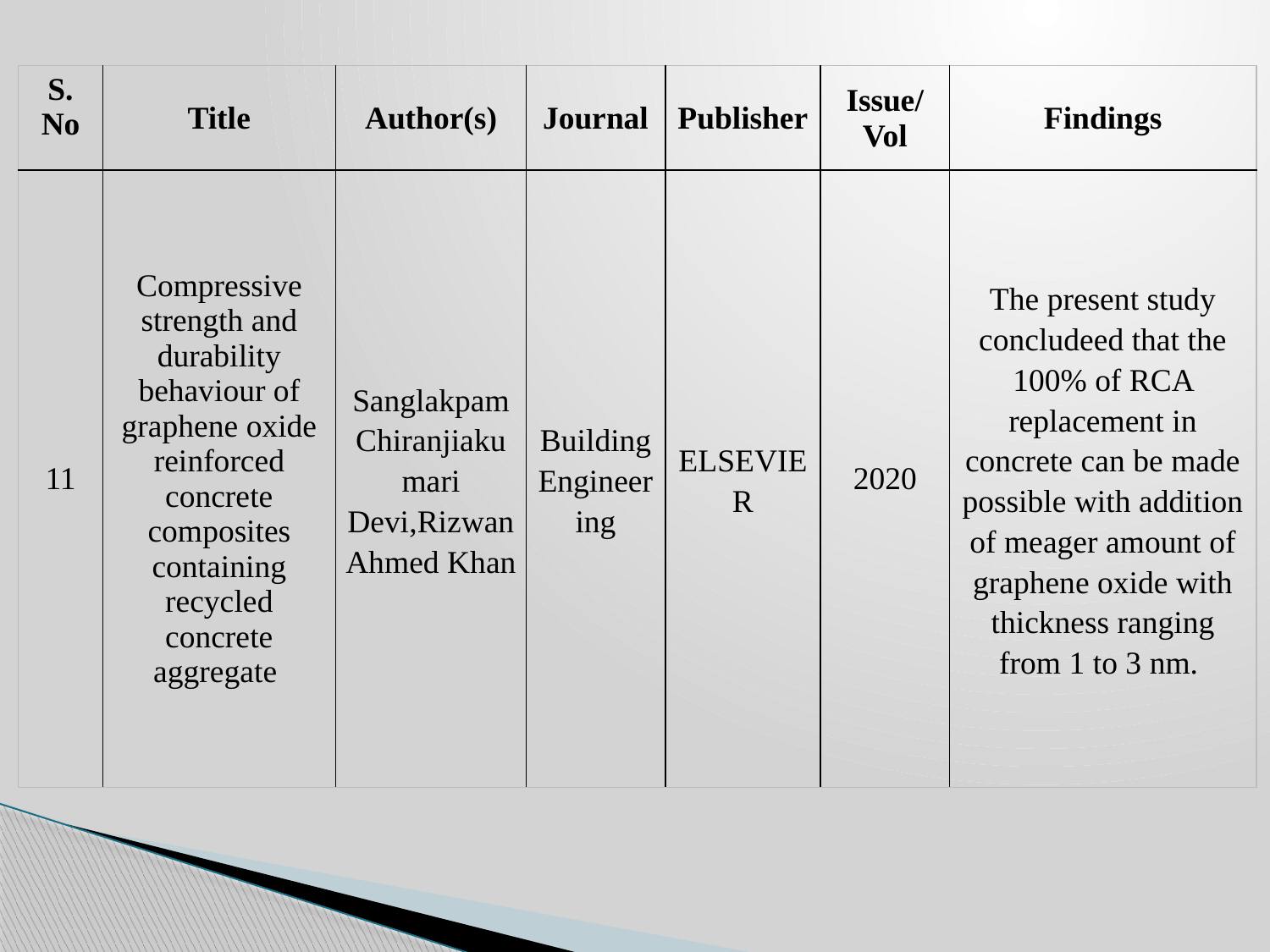

| S. No | Title | Author(s) | Journal | Publisher | Issue/ Vol | Findings |
| --- | --- | --- | --- | --- | --- | --- |
| 11 | Compressive strength and durability behaviour of graphene oxide reinforced concrete composites containing recycled concrete aggregate | Sanglakpam Chiranjiakumari Devi,Rizwan Ahmed Khan | Building Engineering | ELSEVIER | 2020 | The present study concludeed that the 100% of RCA replacement in concrete can be made possible with addition of meager amount of graphene oxide with thickness ranging from 1 to 3 nm. |